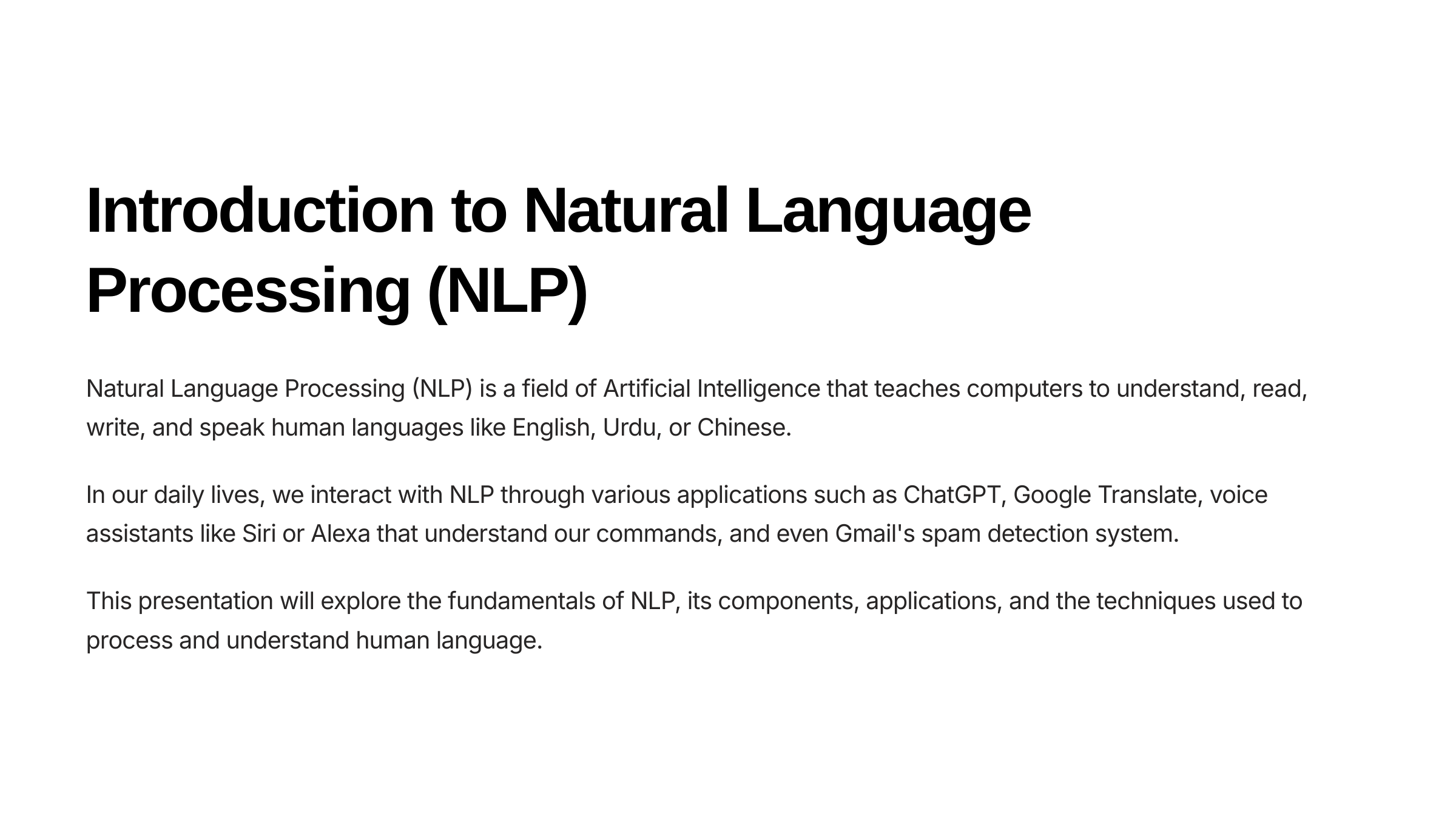

Introduction to Natural Language Processing (NLP)
Natural Language Processing (NLP) is a field of Artificial Intelligence that teaches computers to understand, read, write, and speak human languages like English, Urdu, or Chinese.
In our daily lives, we interact with NLP through various applications such as ChatGPT, Google Translate, voice assistants like Siri or Alexa that understand our commands, and even Gmail's spam detection system.
This presentation will explore the fundamentals of NLP, its components, applications, and the techniques used to process and understand human language.